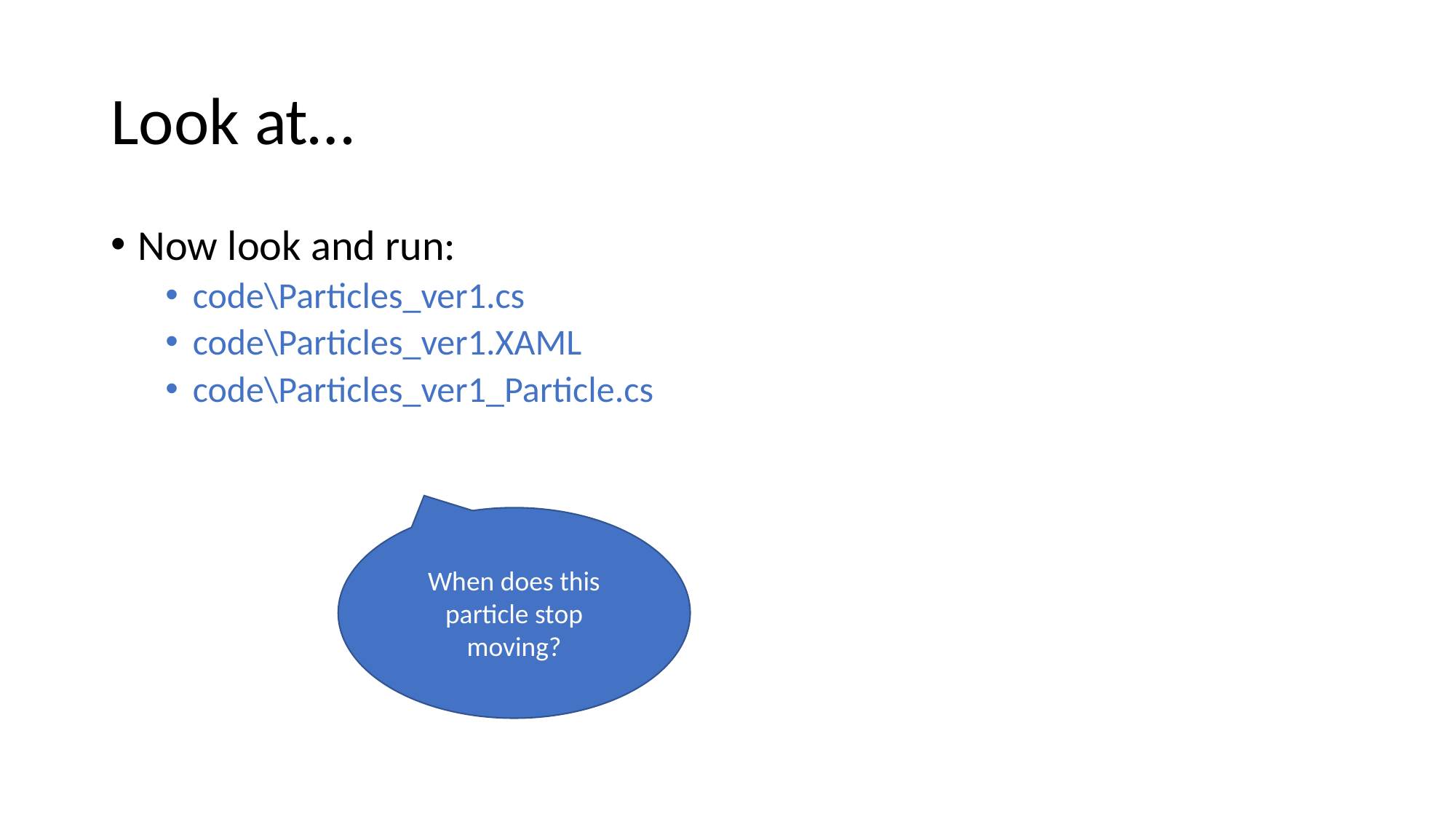

# Look at…
Now look and run:
code\Particles_ver1.cs
code\Particles_ver1.XAML
code\Particles_ver1_Particle.cs

When does this particle stop moving?